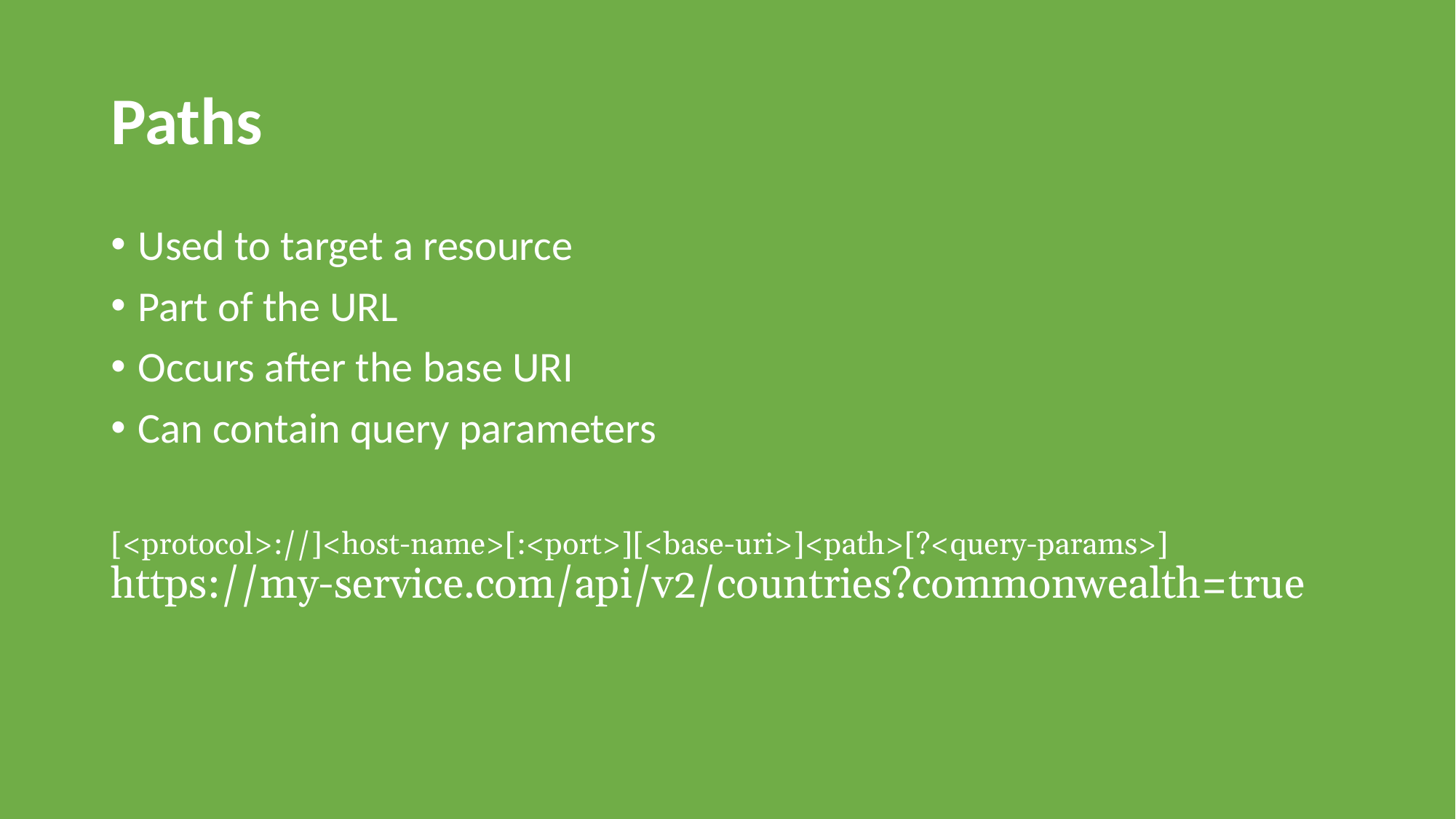

# Paths
Used to target a resource
Part of the URL
Occurs after the base URI
Can contain query parameters

[<protocol>://]<host-name>[:<port>][<base-uri>]<path>[?<query-params>] https://my-service.com/api/v2/countries?commonwealth=true